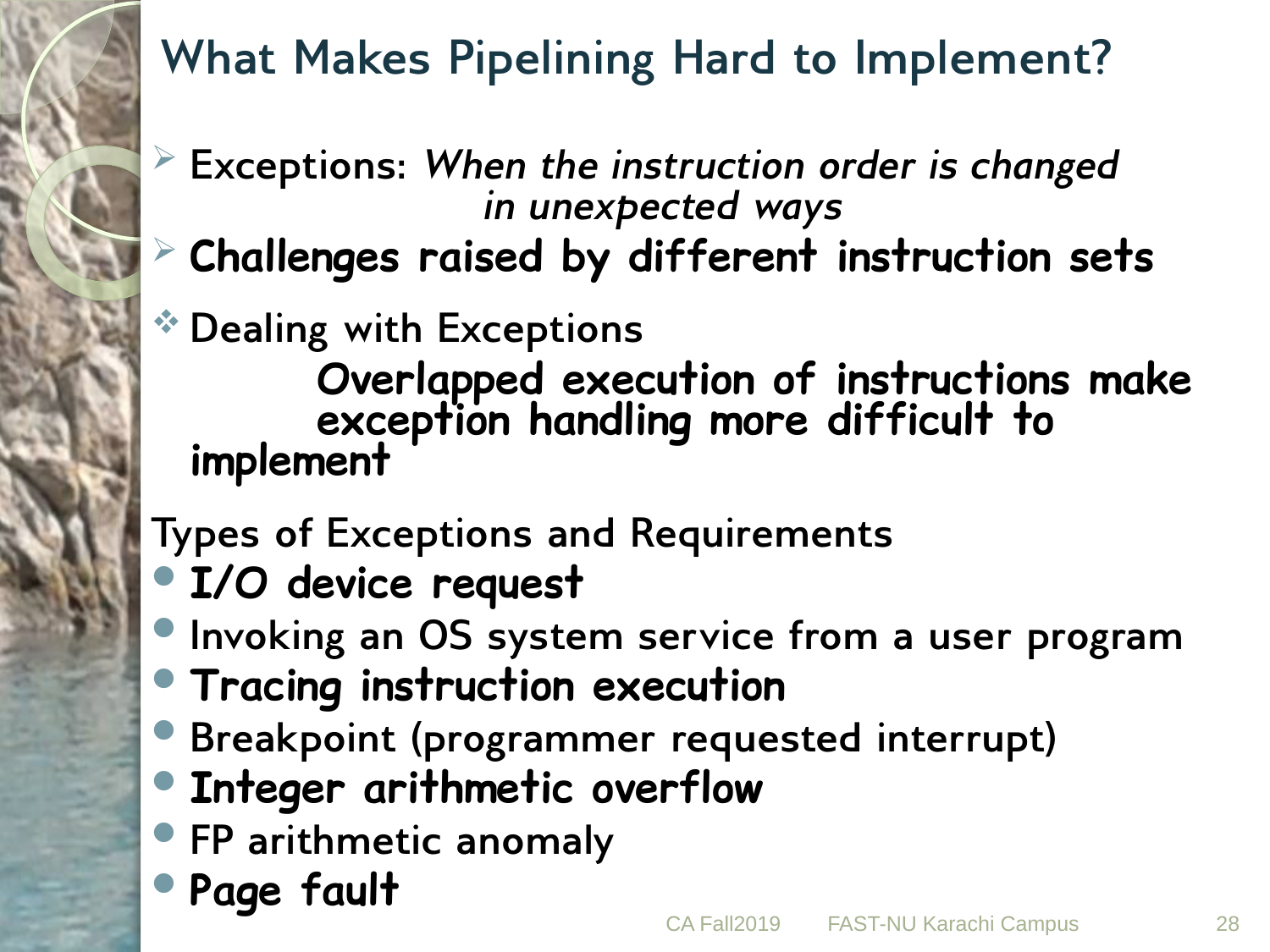

# What Makes Pipelining Hard to Implement?
Exceptions: When the instruction order is changed 		    	   in unexpected ways
Challenges raised by different instruction sets

Dealing with Exceptions
		Overlapped execution of instructions make 	exception handling more difficult to implement

Types of Exceptions and Requirements
I/O device request
Invoking an OS system service from a user program
Tracing instruction execution
Breakpoint (programmer requested interrupt)
Integer arithmetic overflow
FP arithmetic anomaly
Page fault
CA Fall2019
28
FAST-NU Karachi Campus